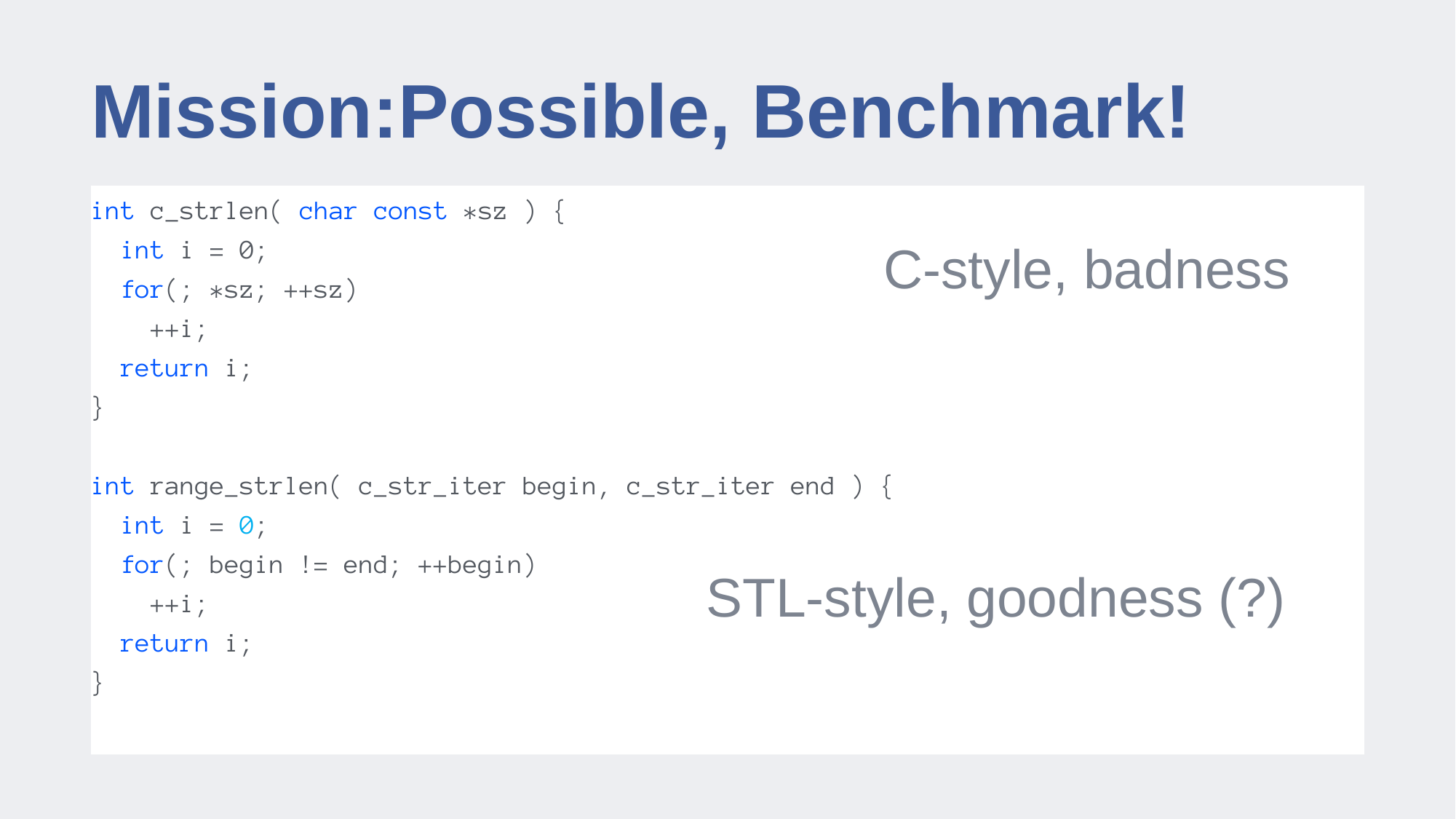

# Mission:Possible, Benchmark!
int c_strlen( char const *sz ) {
  int i = 0;
  for(; *sz; ++sz)
    ++i;
  return i;
}

int range_strlen( c_str_iter begin, c_str_iter end ) {
  int i = 0;
  for(; begin != end; ++begin)
    ++i;
  return i;
}
C-style, badness
STL-style, goodness (?)